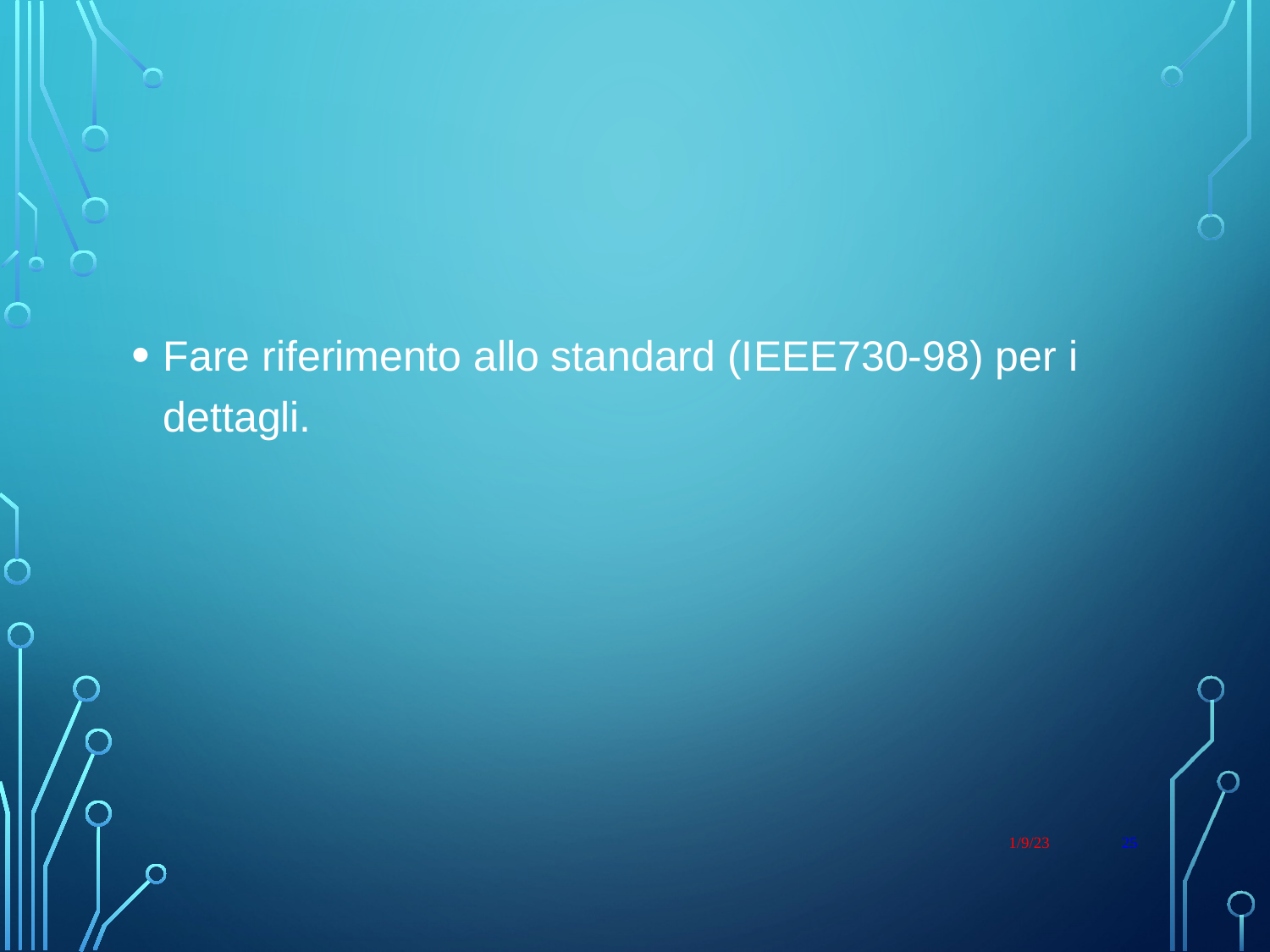

#
Fare riferimento allo standard (IEEE730-98) per i dettagli.
1/9/23
25